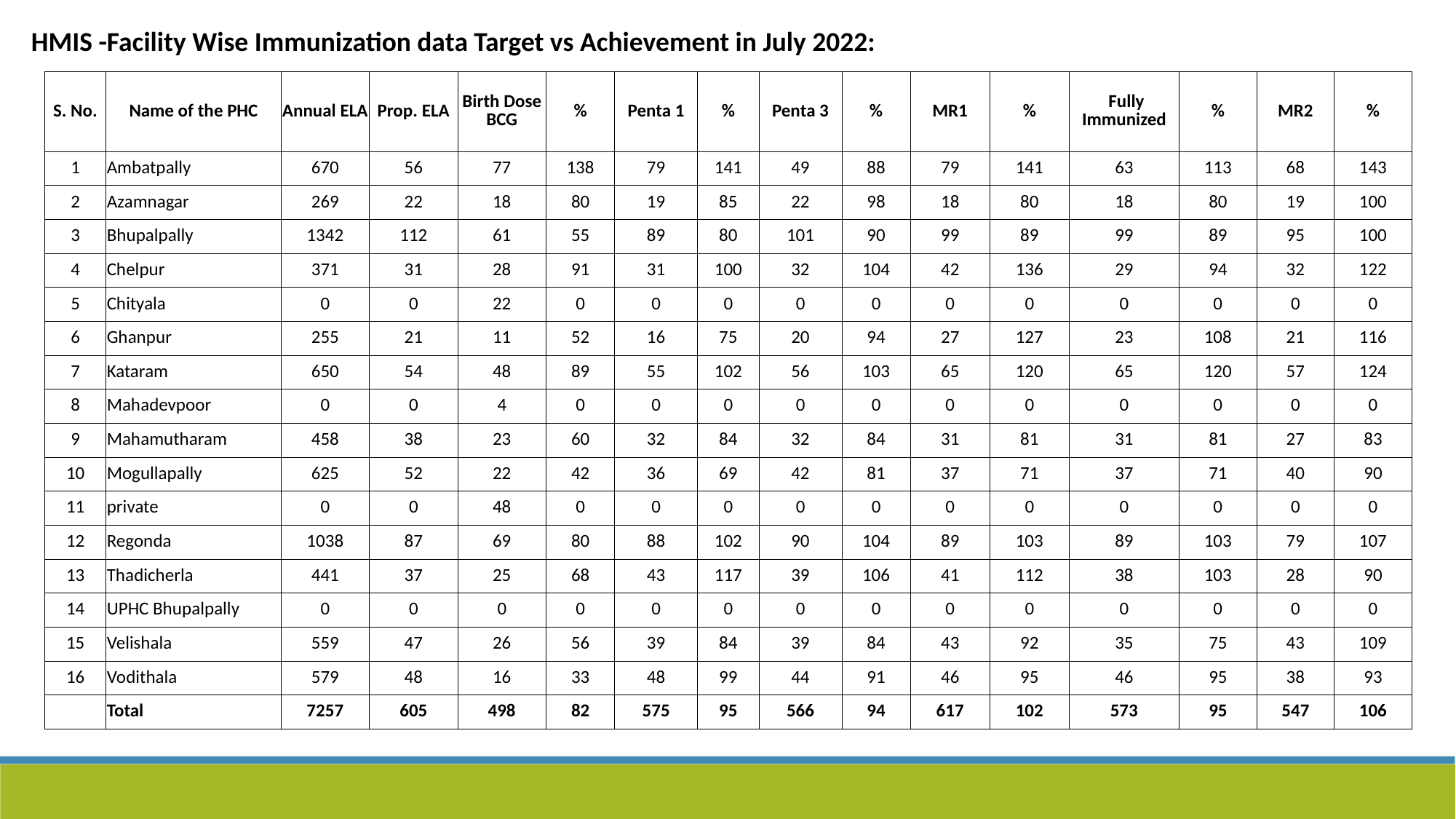

HMIS -Facility Wise Immunization data Target vs Achievement in July 2022:
| S. No. | Name of the PHC | Annual ELA | Prop. ELA | Birth Dose BCG | % | Penta 1 | % | Penta 3 | % | MR1 | % | Fully Immunized | % | MR2 | % |
| --- | --- | --- | --- | --- | --- | --- | --- | --- | --- | --- | --- | --- | --- | --- | --- |
| 1 | Ambatpally | 670 | 56 | 77 | 138 | 79 | 141 | 49 | 88 | 79 | 141 | 63 | 113 | 68 | 143 |
| 2 | Azamnagar | 269 | 22 | 18 | 80 | 19 | 85 | 22 | 98 | 18 | 80 | 18 | 80 | 19 | 100 |
| 3 | Bhupalpally | 1342 | 112 | 61 | 55 | 89 | 80 | 101 | 90 | 99 | 89 | 99 | 89 | 95 | 100 |
| 4 | Chelpur | 371 | 31 | 28 | 91 | 31 | 100 | 32 | 104 | 42 | 136 | 29 | 94 | 32 | 122 |
| 5 | Chityala | 0 | 0 | 22 | 0 | 0 | 0 | 0 | 0 | 0 | 0 | 0 | 0 | 0 | 0 |
| 6 | Ghanpur | 255 | 21 | 11 | 52 | 16 | 75 | 20 | 94 | 27 | 127 | 23 | 108 | 21 | 116 |
| 7 | Kataram | 650 | 54 | 48 | 89 | 55 | 102 | 56 | 103 | 65 | 120 | 65 | 120 | 57 | 124 |
| 8 | Mahadevpoor | 0 | 0 | 4 | 0 | 0 | 0 | 0 | 0 | 0 | 0 | 0 | 0 | 0 | 0 |
| 9 | Mahamutharam | 458 | 38 | 23 | 60 | 32 | 84 | 32 | 84 | 31 | 81 | 31 | 81 | 27 | 83 |
| 10 | Mogullapally | 625 | 52 | 22 | 42 | 36 | 69 | 42 | 81 | 37 | 71 | 37 | 71 | 40 | 90 |
| 11 | private | 0 | 0 | 48 | 0 | 0 | 0 | 0 | 0 | 0 | 0 | 0 | 0 | 0 | 0 |
| 12 | Regonda | 1038 | 87 | 69 | 80 | 88 | 102 | 90 | 104 | 89 | 103 | 89 | 103 | 79 | 107 |
| 13 | Thadicherla | 441 | 37 | 25 | 68 | 43 | 117 | 39 | 106 | 41 | 112 | 38 | 103 | 28 | 90 |
| 14 | UPHC Bhupalpally | 0 | 0 | 0 | 0 | 0 | 0 | 0 | 0 | 0 | 0 | 0 | 0 | 0 | 0 |
| 15 | Velishala | 559 | 47 | 26 | 56 | 39 | 84 | 39 | 84 | 43 | 92 | 35 | 75 | 43 | 109 |
| 16 | Vodithala | 579 | 48 | 16 | 33 | 48 | 99 | 44 | 91 | 46 | 95 | 46 | 95 | 38 | 93 |
|  | Total | 7257 | 605 | 498 | 82 | 575 | 95 | 566 | 94 | 617 | 102 | 573 | 95 | 547 | 106 |